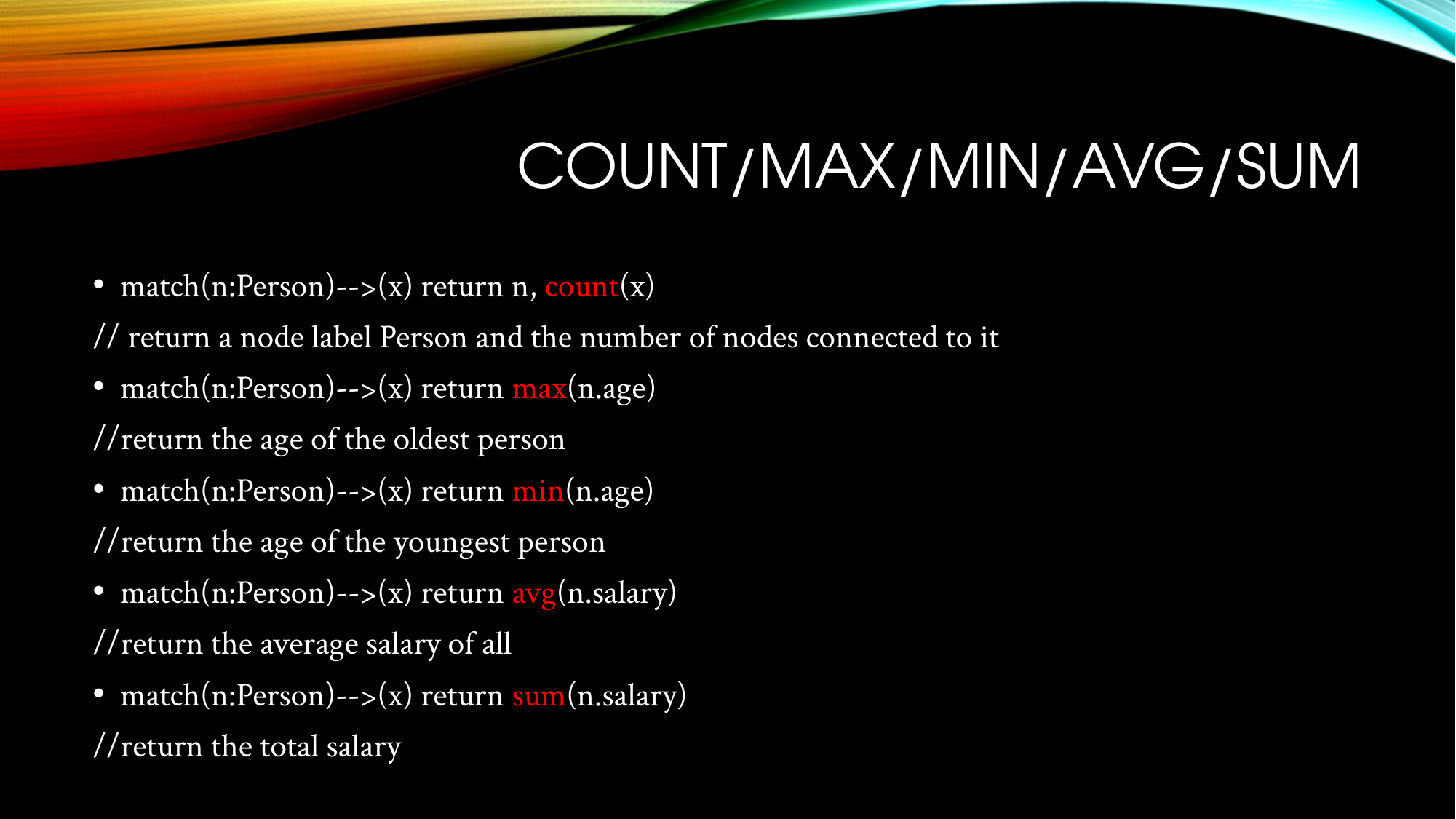

# Count/max/min/avg/sum
match(n:Person)-->(x) return n, count(x)
// return a node label Person and the number of nodes connected to it
match(n:Person)-->(x) return max(n.age)
//return the age of the oldest person
match(n:Person)-->(x) return min(n.age)
//return the age of the youngest person
match(n:Person)-->(x) return avg(n.salary)
//return the average salary of all
match(n:Person)-->(x) return sum(n.salary)
//return the total salary